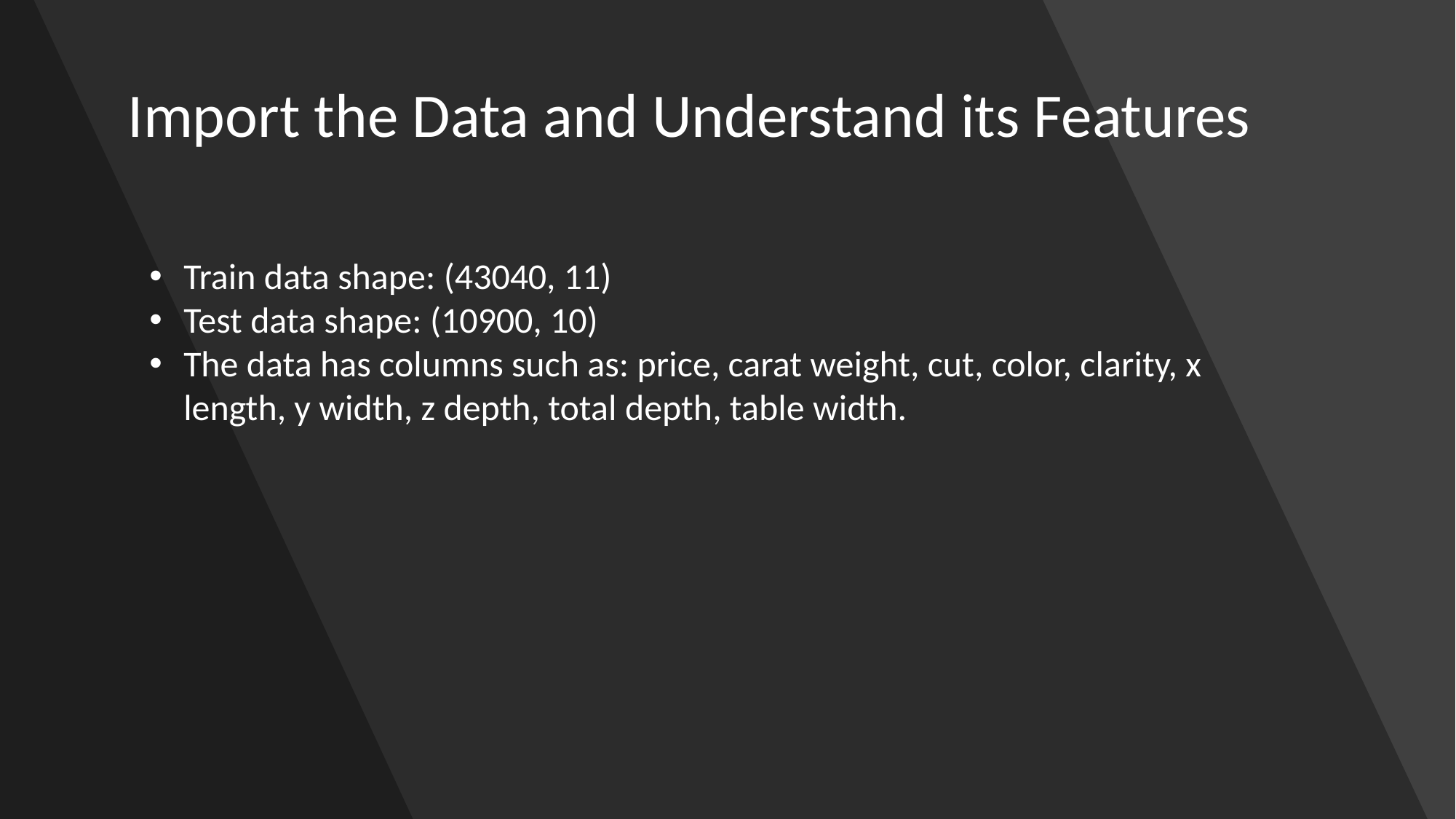

# Import the Data and Understand its Features

Train data shape: (43040, 11)
Test data shape: (10900, 10)
The data has columns such as: price, carat weight, cut, color, clarity, x length, y width, z depth, total depth, table width.